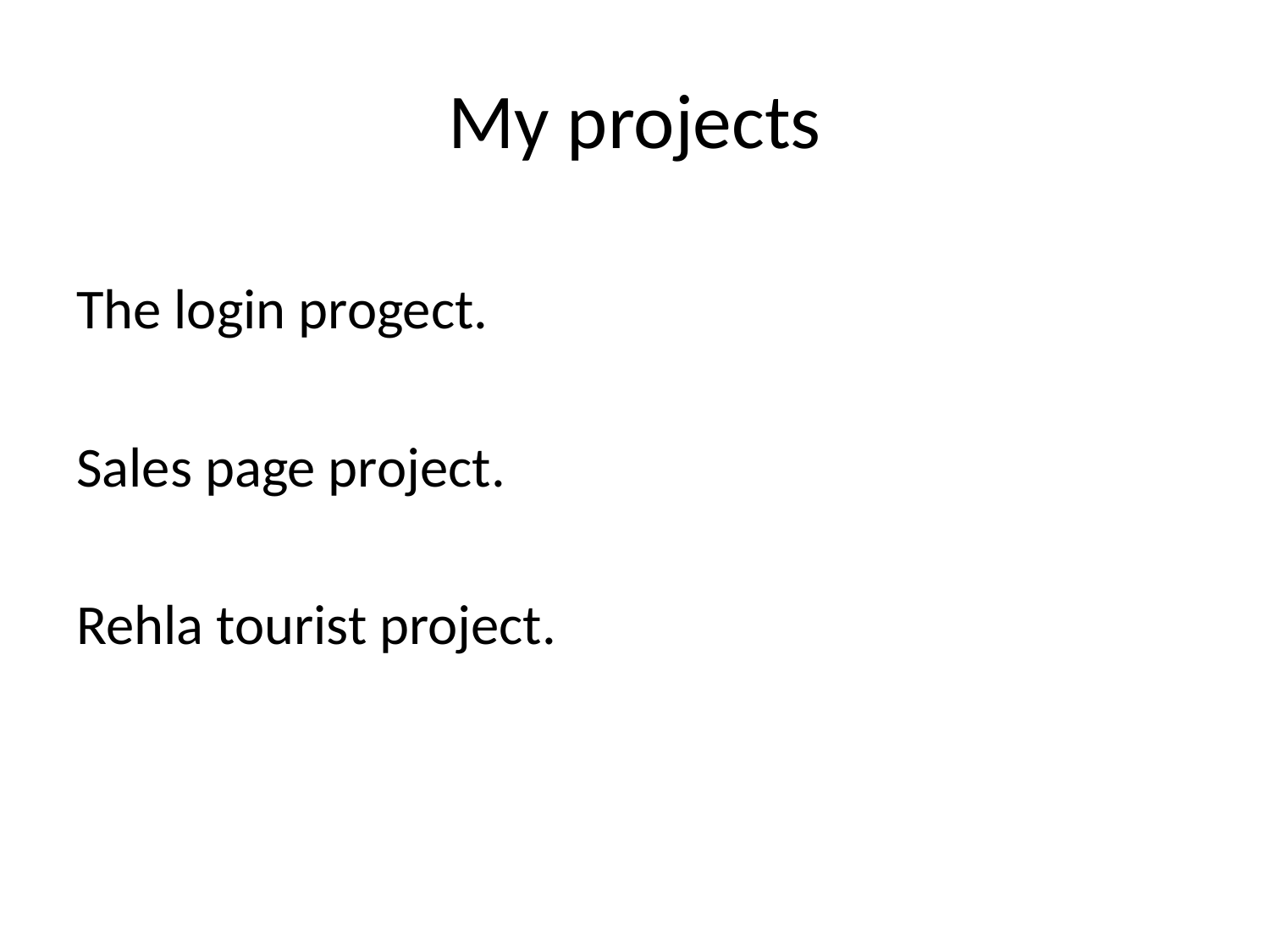

# My projects
The login progect.

Sales page project.

Rehla tourist project.